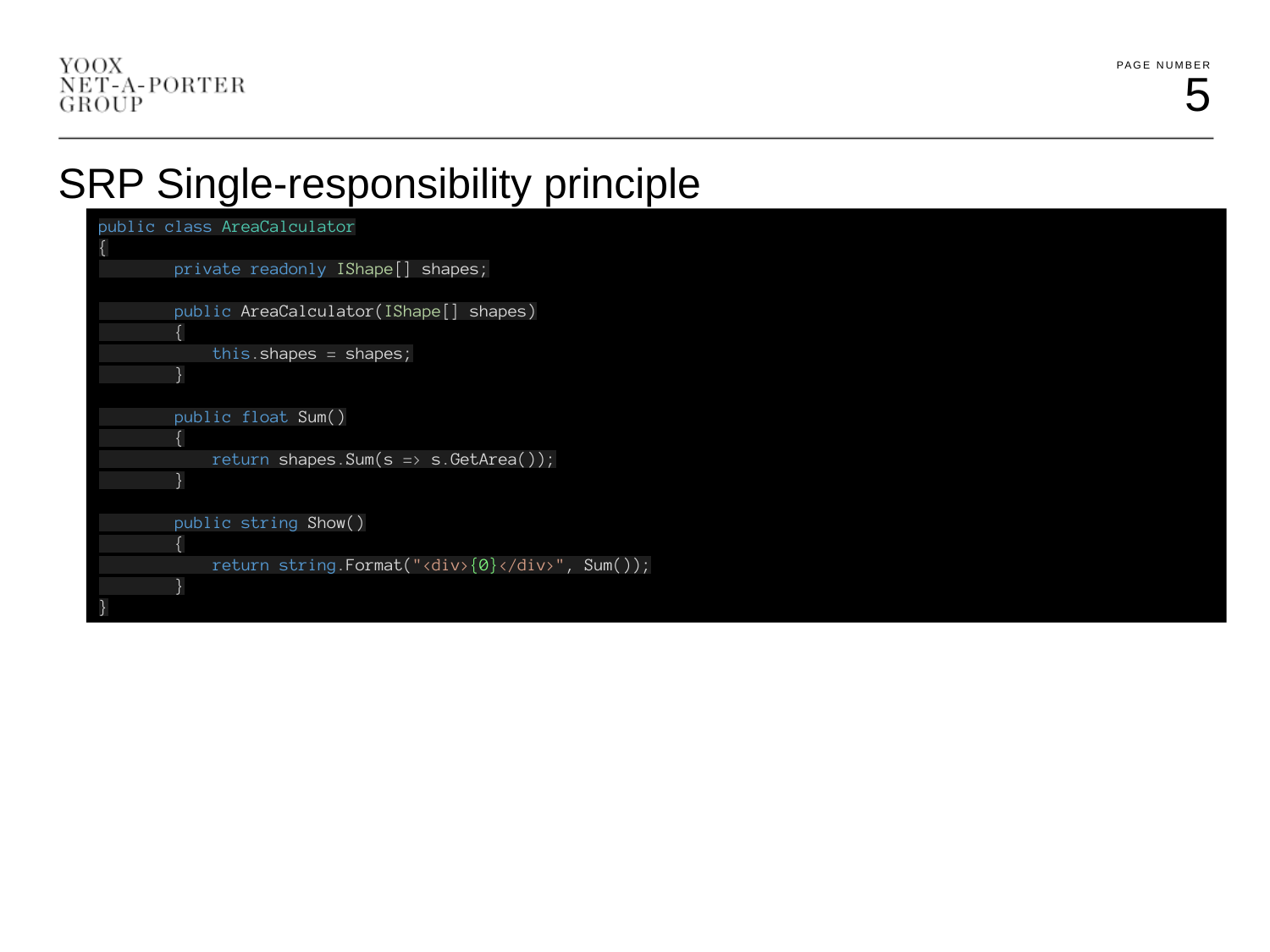

SRP Single-responsibility principle

public class AreaCalculator
{
        private readonly IShape[] shapes;

        public AreaCalculator(IShape[] shapes)
        {
            this.shapes = shapes;
        }

        public float Sum()
        {
            return shapes.Sum(s => s.GetArea());
        }

        public string Show()
        {
            return string.Format("<div>{0}</div>", Sum());
        }
}